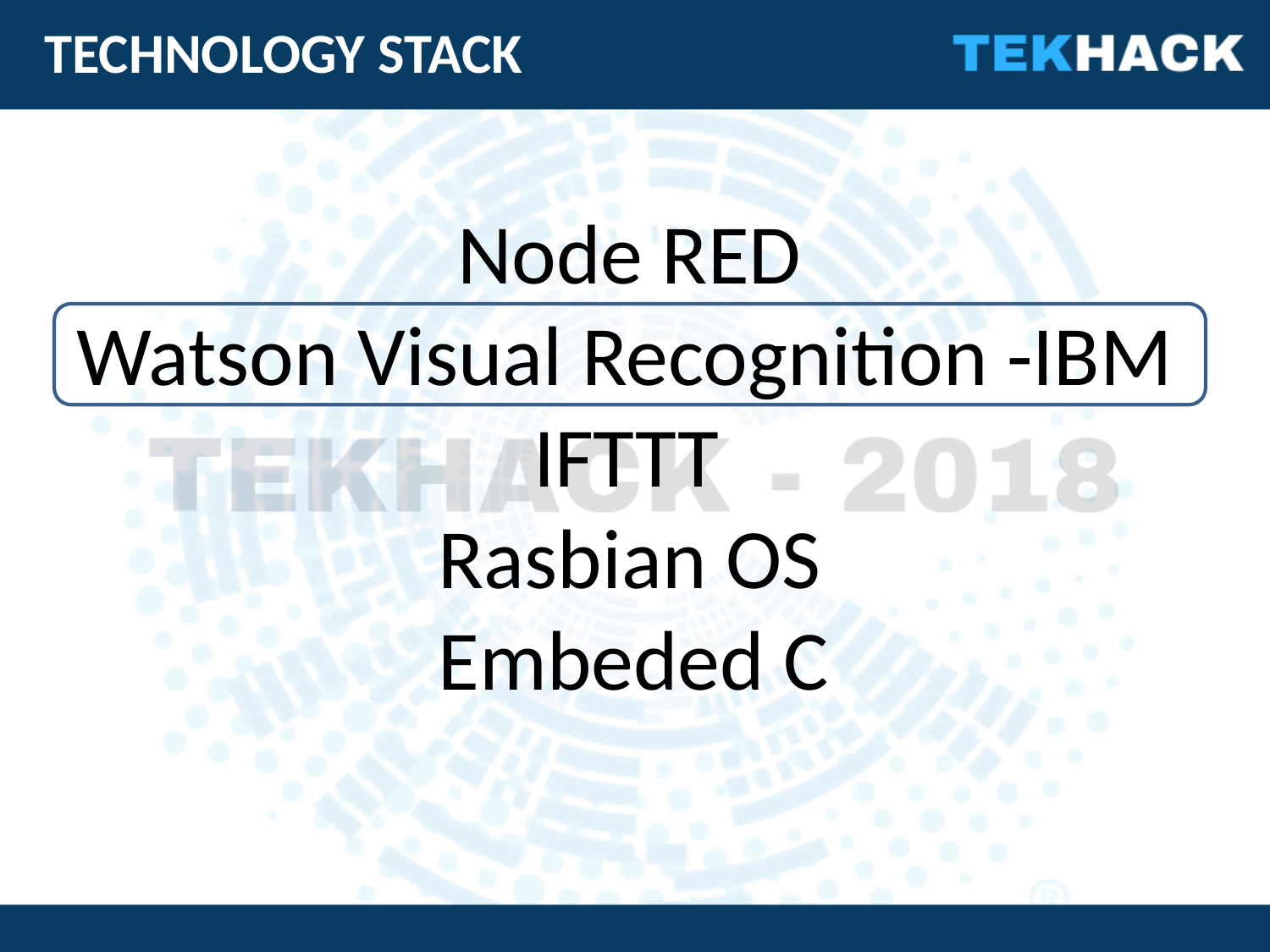

TECHNOLOGY STACK

                    Node RED
Watson Visual Recognition -IBM
                        IFTTT
                   Rasbian OS
                   Embeded C